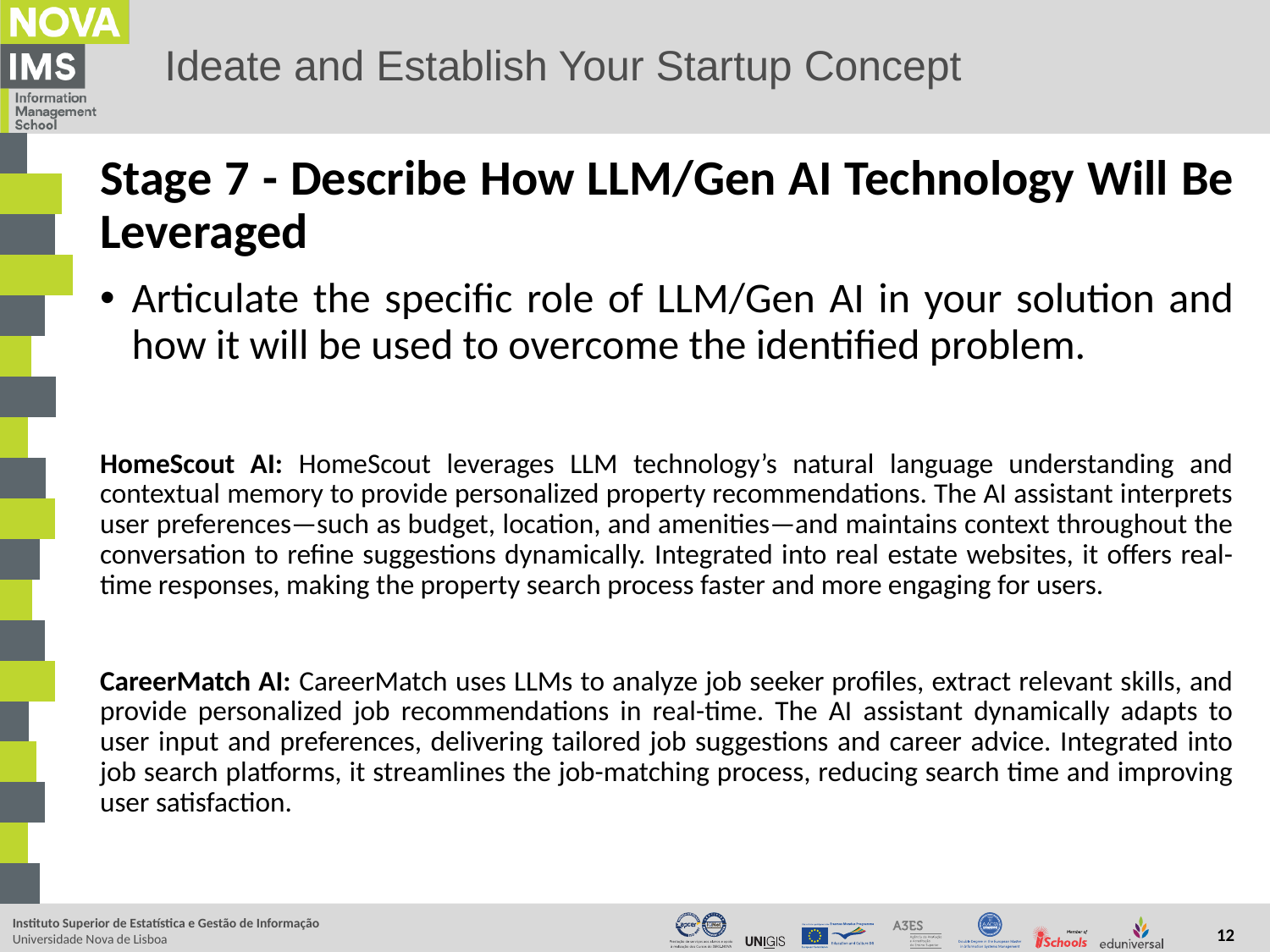

# Ideate and Establish Your Startup Concept
Stage 7 - Describe How LLM/Gen AI Technology Will Be Leveraged
Articulate the specific role of LLM/Gen AI in your solution and how it will be used to overcome the identified problem.

HomeScout AI: HomeScout leverages LLM technology’s natural language understanding and contextual memory to provide personalized property recommendations. The AI assistant interprets user preferences—such as budget, location, and amenities—and maintains context throughout the conversation to refine suggestions dynamically. Integrated into real estate websites, it offers real-time responses, making the property search process faster and more engaging for users.

CareerMatch AI: CareerMatch uses LLMs to analyze job seeker profiles, extract relevant skills, and provide personalized job recommendations in real-time. The AI assistant dynamically adapts to user input and preferences, delivering tailored job suggestions and career advice. Integrated into job search platforms, it streamlines the job-matching process, reducing search time and improving user satisfaction.

12